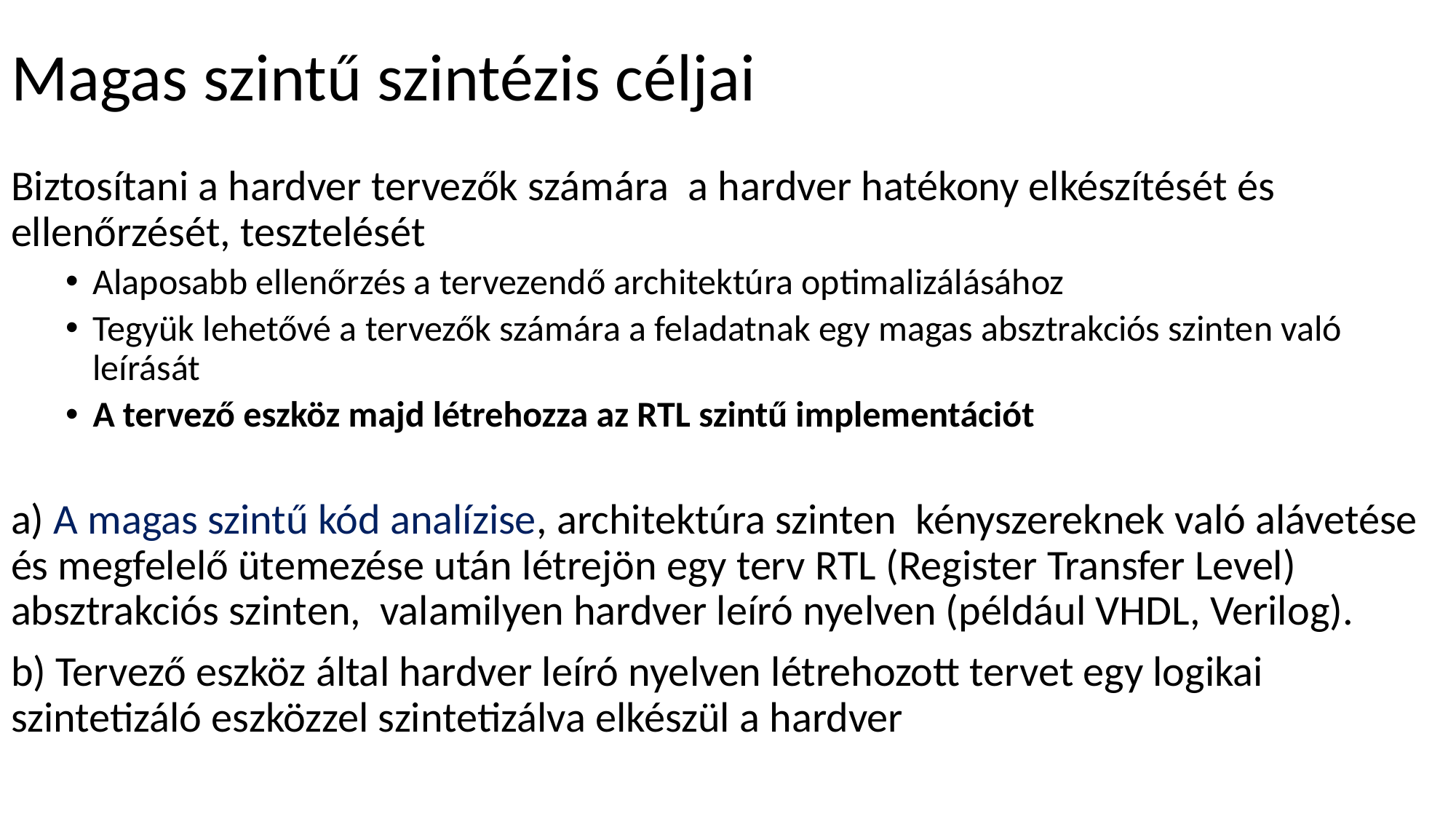

# Magas szintű szintézis céljai
Biztosítani a hardver tervezők számára  a hardver hatékony elkészítését és ellenőrzését, tesztelését
Alaposabb ellenőrzés a tervezendő architektúra optimalizálásához
Tegyük lehetővé a tervezők számára a feladatnak egy magas absztrakciós szinten való leírását
A tervező eszköz majd létrehozza az RTL szintű implementációt

a) A magas szintű kód analízise, architektúra szinten  kényszereknek való alávetése és megfelelő ütemezése után létrejön egy terv RTL (Register Transfer Level) absztrakciós szinten,  valamilyen hardver leíró nyelven (például VHDL, Verilog).
b) Tervező eszköz által hardver leíró nyelven létrehozott tervet egy logikai szintetizáló eszközzel szintetizálva elkészül a hardver